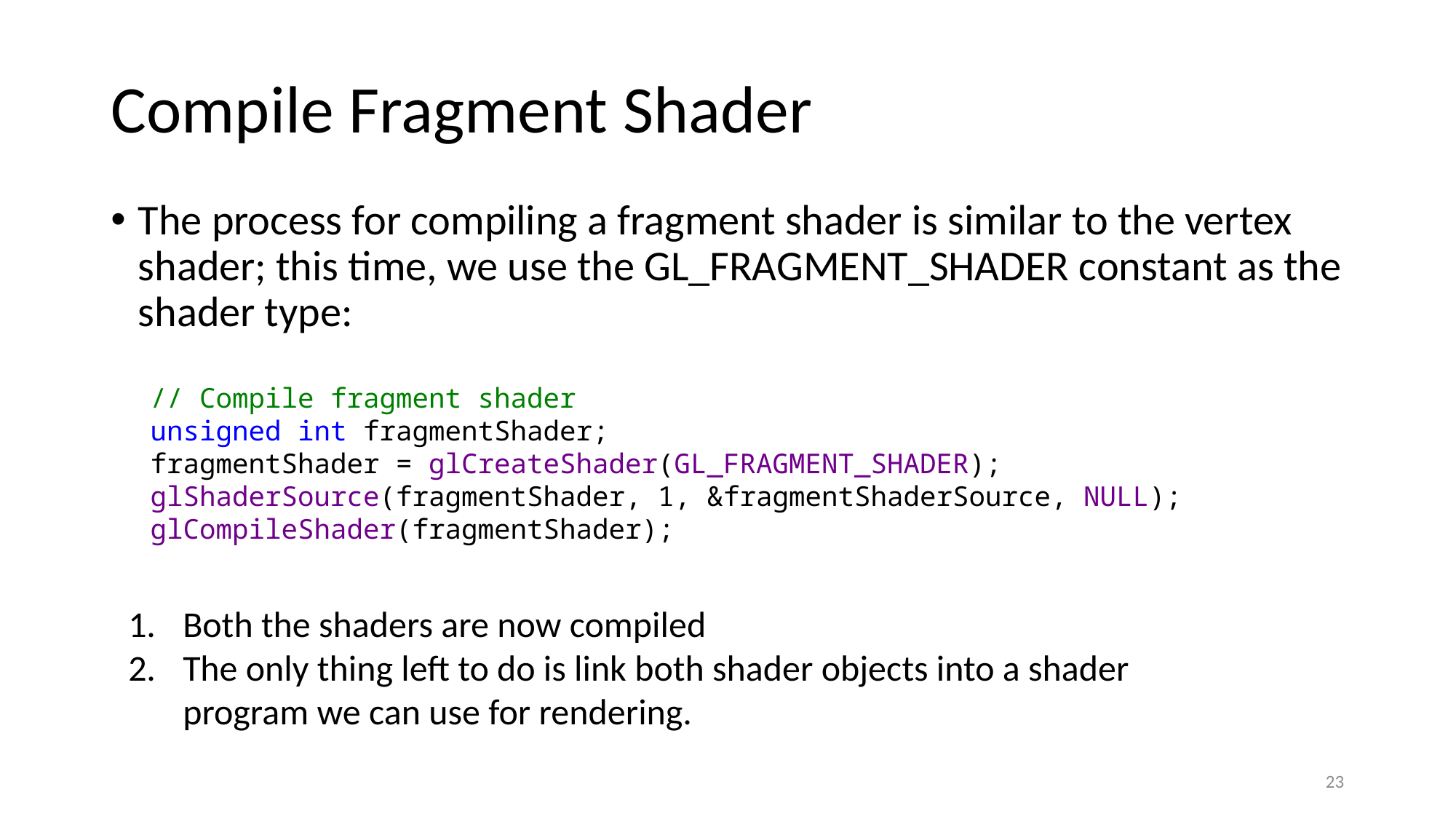

# Compile Fragment Shader
The process for compiling a fragment shader is similar to the vertex shader; this time, we use the GL_FRAGMENT_SHADER constant as the shader type:
// Compile fragment shader
unsigned int fragmentShader;
fragmentShader = glCreateShader(GL_FRAGMENT_SHADER);
glShaderSource(fragmentShader, 1, &fragmentShaderSource, NULL);
glCompileShader(fragmentShader);
Both the shaders are now compiled
The only thing left to do is link both shader objects into a shader program we can use for rendering.
23